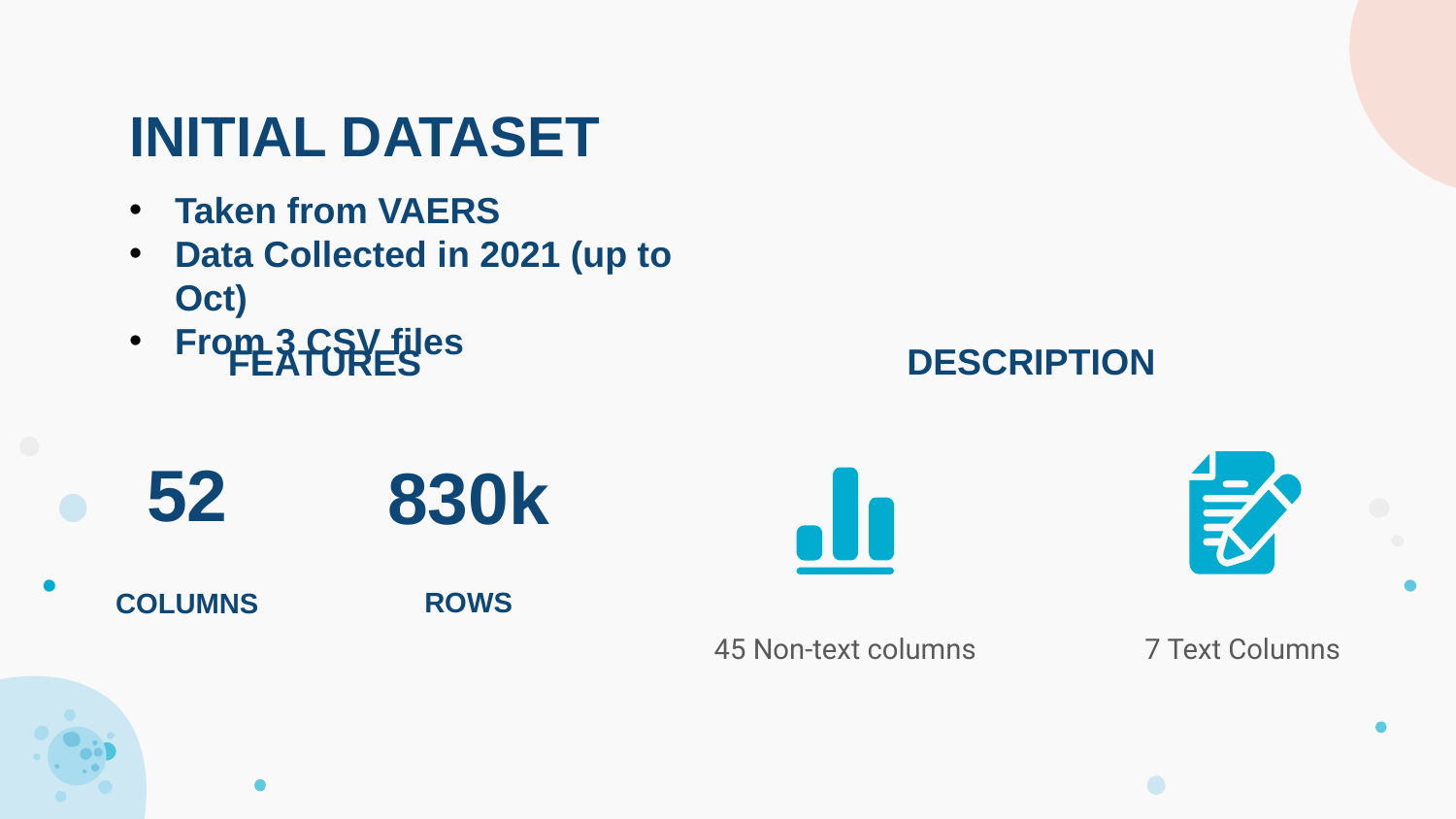

# INITIAL DATASET
Taken from VAERS
Data Collected in 2021 (up to Oct)
From 3 CSV files
DESCRIPTION
45 Non-text columns
7 Text Columns

FEATURES
52
830k
ROWS
COLUMNS